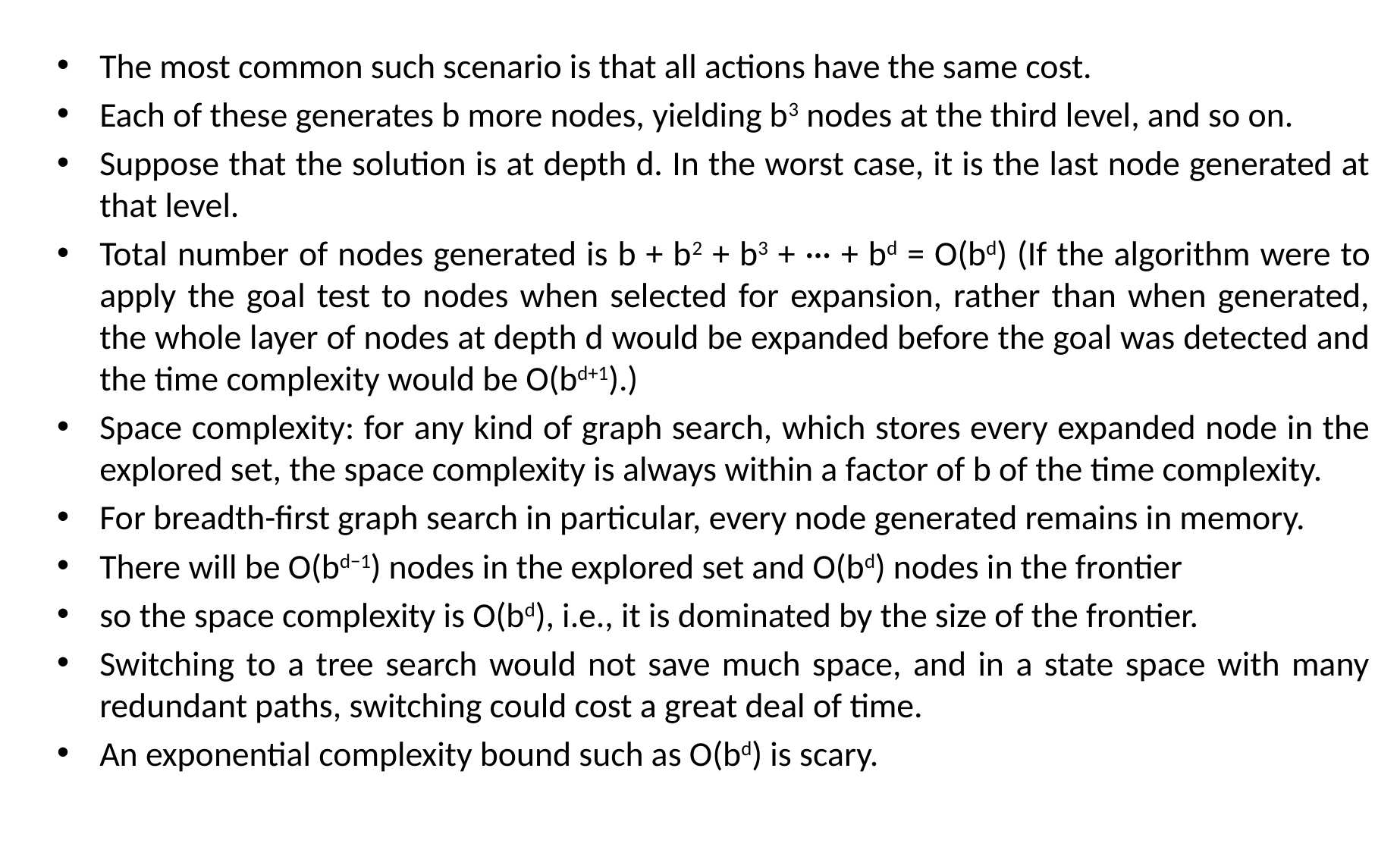

The most common such scenario is that all actions have the same cost.
Each of these generates b more nodes, yielding b3 nodes at the third level, and so on.
Suppose that the solution is at depth d. In the worst case, it is the last node generated at that level.
Total number of nodes generated is b + b2 + b3 + ··· + bd = O(bd) (If the algorithm were to apply the goal test to nodes when selected for expansion, rather than when generated, the whole layer of nodes at depth d would be expanded before the goal was detected and the time complexity would be O(bd+1).)
Space complexity: for any kind of graph search, which stores every expanded node in the explored set, the space complexity is always within a factor of b of the time complexity.
For breadth-first graph search in particular, every node generated remains in memory.
There will be O(bd−1) nodes in the explored set and O(bd) nodes in the frontier
so the space complexity is O(bd), i.e., it is dominated by the size of the frontier.
Switching to a tree search would not save much space, and in a state space with many redundant paths, switching could cost a great deal of time.
An exponential complexity bound such as O(bd) is scary.